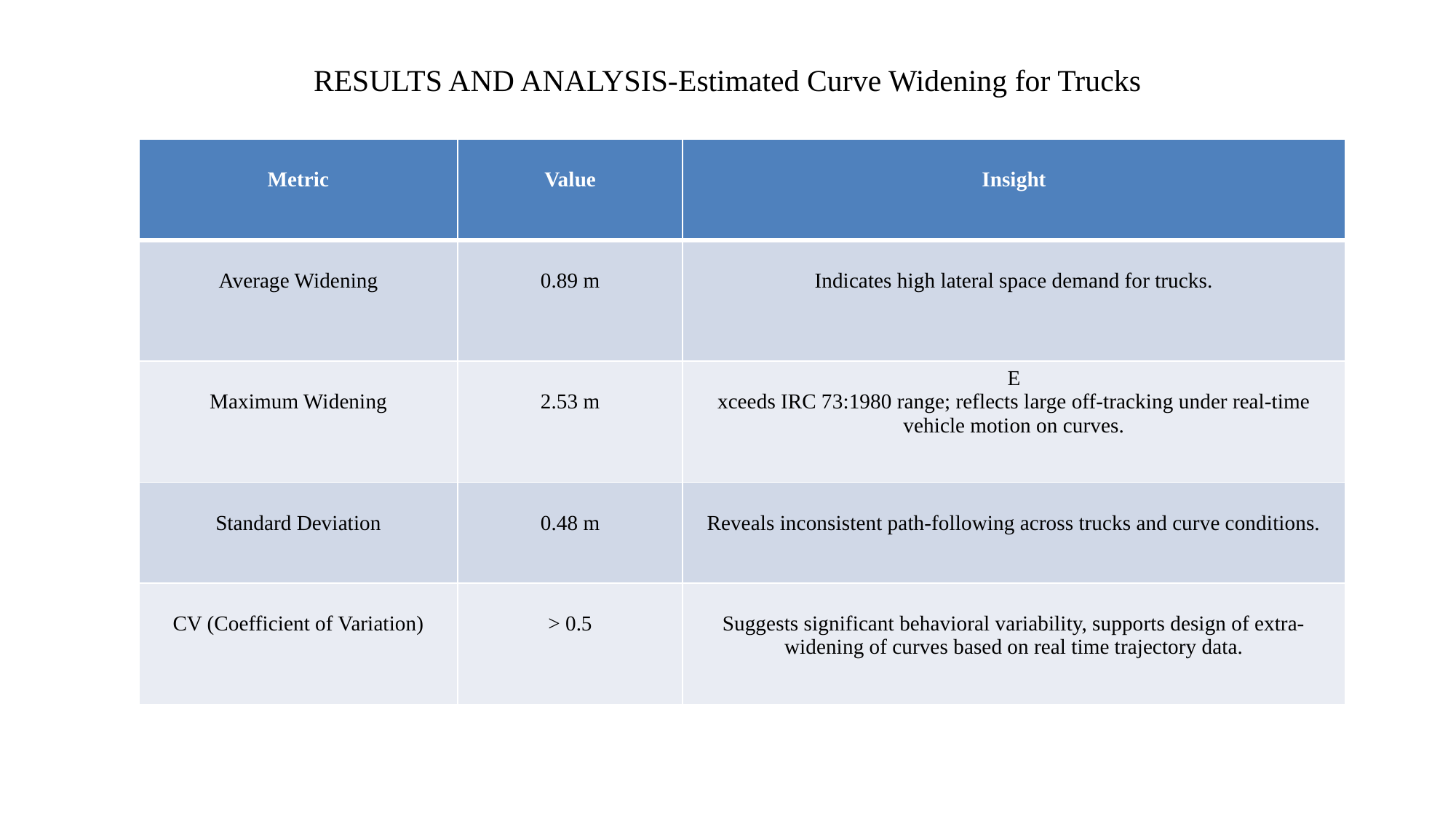

# RESULTS AND ANALYSIS-Estimated Curve Widening for Trucks
| Metric | Value | Insight |
| --- | --- | --- |
| Average Widening | 0.89 m | Indicates high lateral space demand for trucks. |
| Maximum Widening | 2.53 m | E xceeds IRC 73:1980 range; reflects large off-tracking under real-time vehicle motion on curves. |
| Standard Deviation | 0.48 m | Reveals inconsistent path-following across trucks and curve conditions. |
| CV (Coefficient of Variation) | > 0.5 | Suggests significant behavioral variability, supports design of extra-widening of curves based on real time trajectory data. |